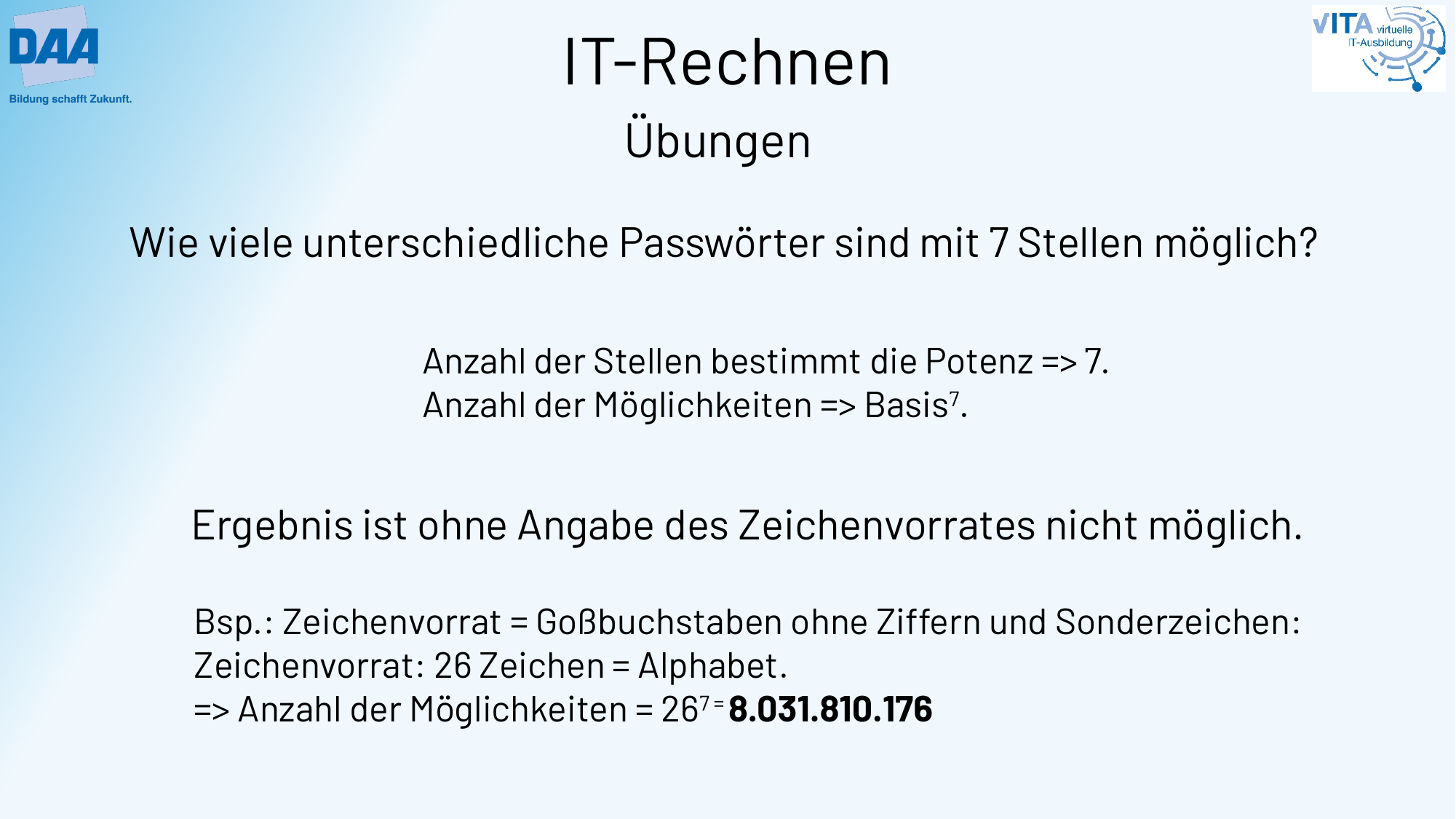

Wie viele unterschiedliche Passwörter sind mit 7 Stellen möglich?
Anzahl der Stellen bestimmt die Potenz => 7.
Anzahl der Möglichkeiten => Basis7.
Ergebnis ist ohne Angabe des Zeichenvorrates nicht möglich.
Bsp.: Zeichenvorrat = Goßbuchstaben ohne Ziffern und Sonderzeichen:
Zeichenvorrat: 26 Zeichen = Alphabet.
=> Anzahl der Möglichkeiten = 267 = 8.031.810.176